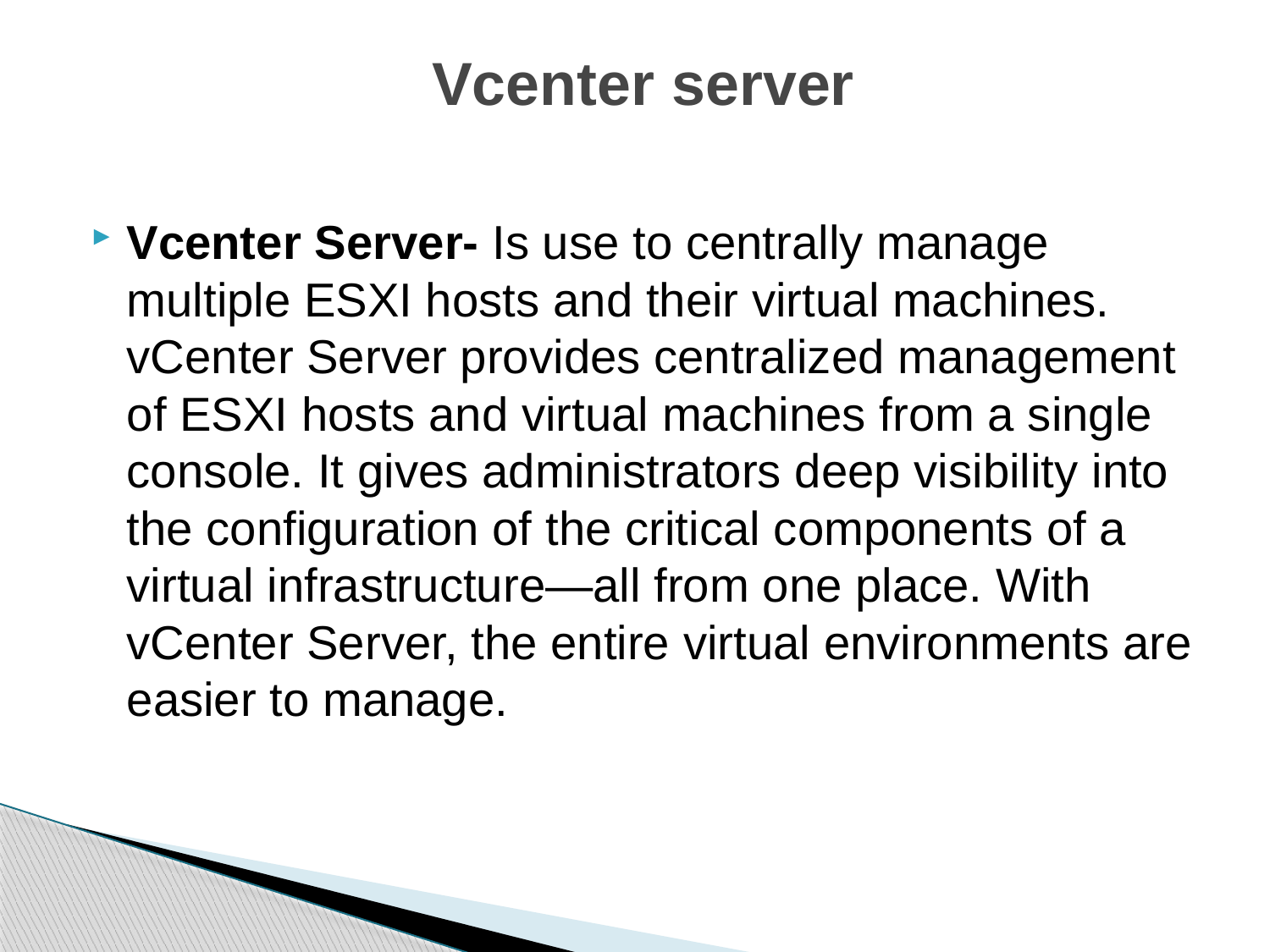

# Vcenter server
Vcenter Server- Is use to centrally manage multiple ESXI hosts and their virtual machines. vCenter Server provides centralized management of ESXI hosts and virtual machines from a single console. It gives administrators deep visibility into the configuration of the critical components of a virtual infrastructure—all from one place. With vCenter Server, the entire virtual environments are easier to manage.